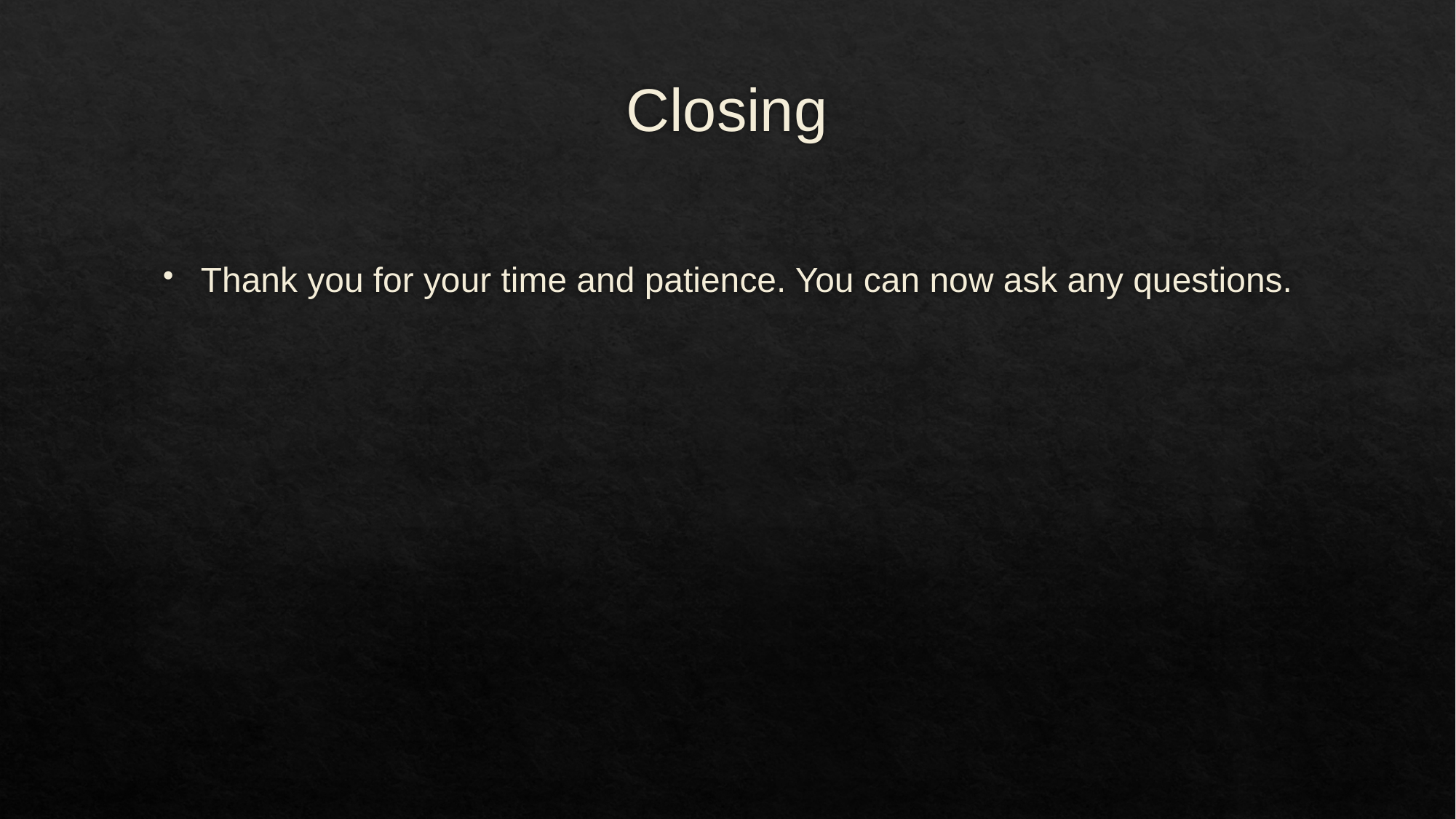

# Closing
Thank you for your time and patience. You can now ask any questions.